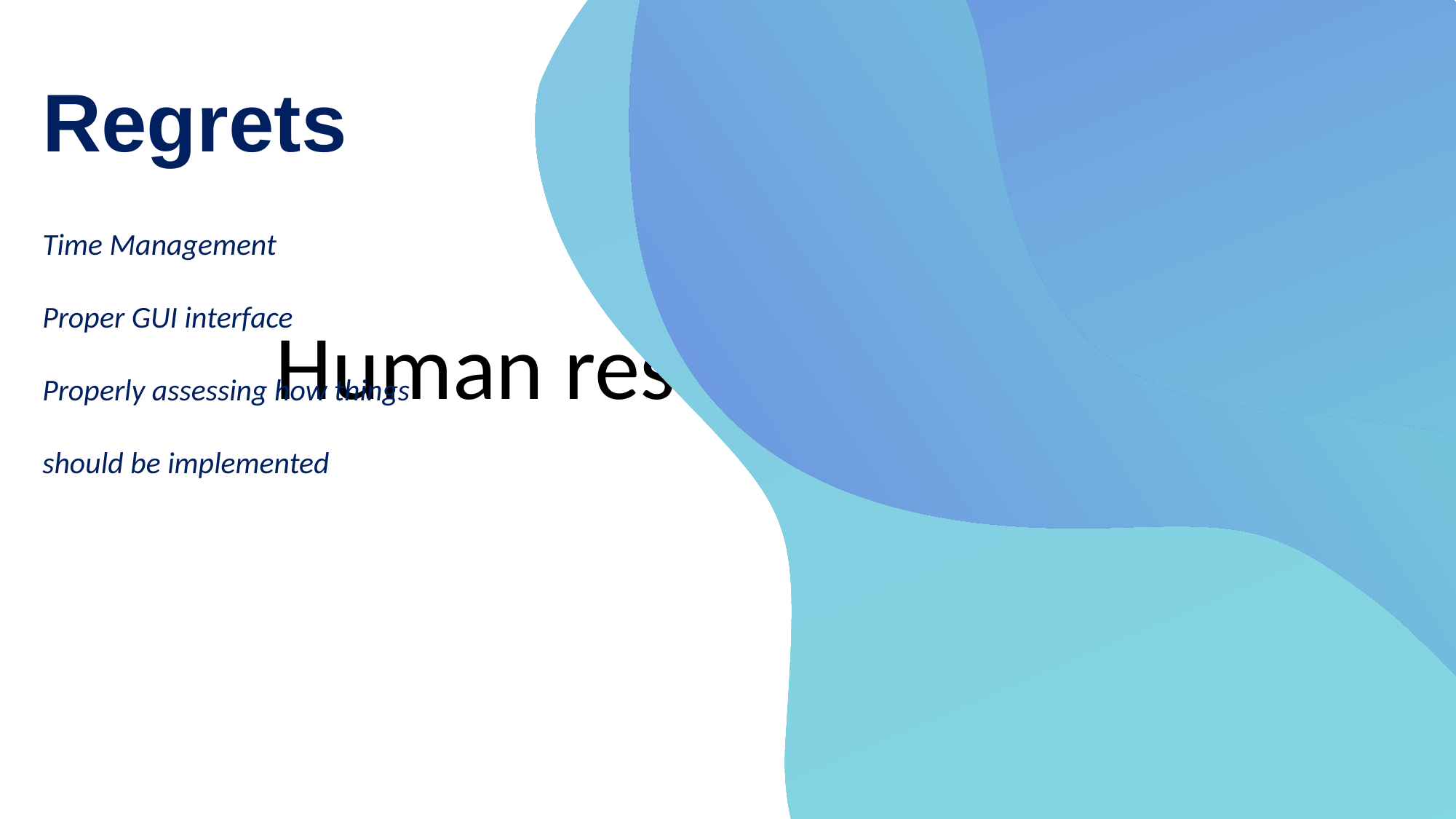

Regrets
# Human resources slide 1
Time Management
Proper GUI interface
Properly assessing how things should be implemented